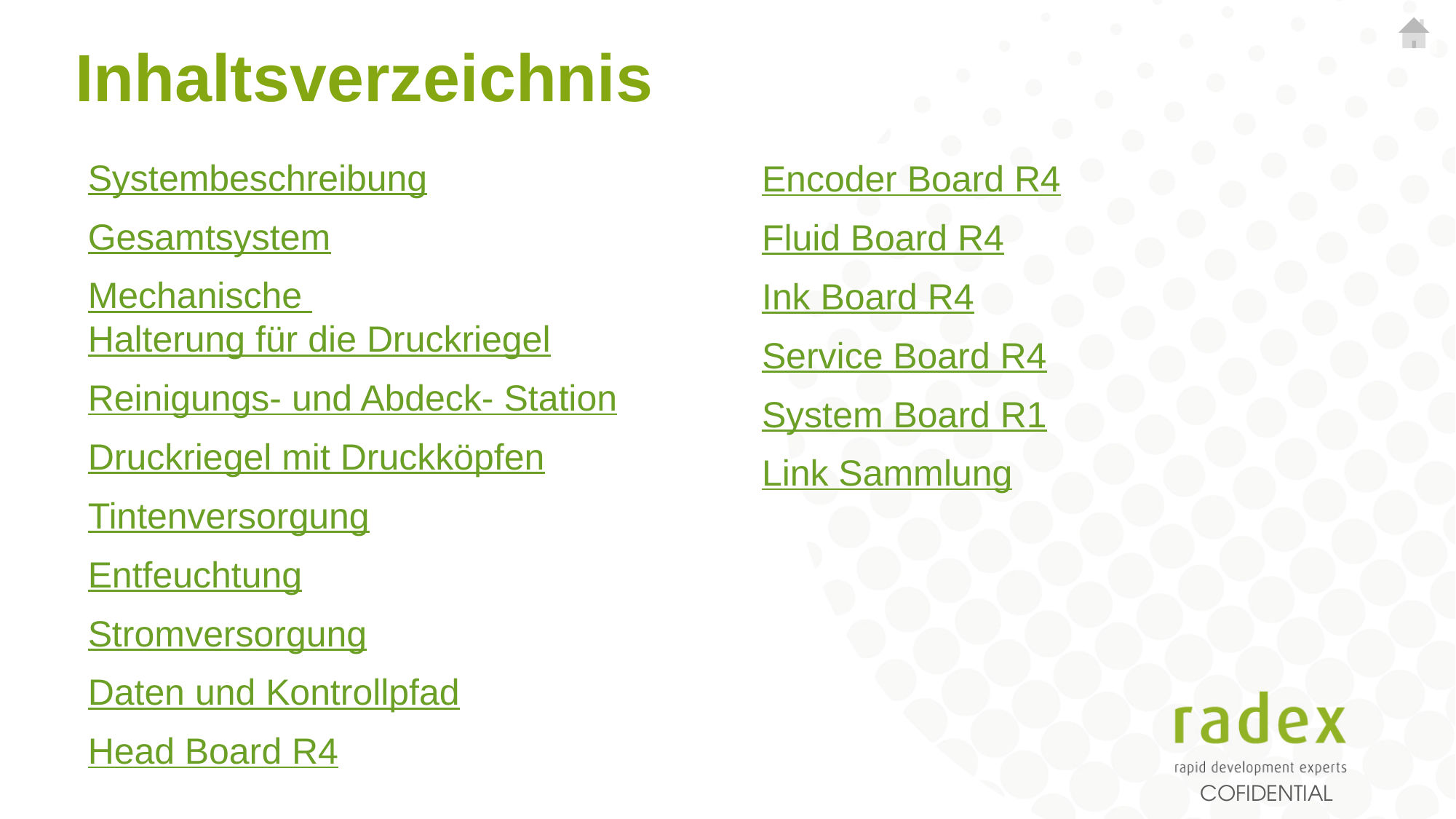

# Inhaltsverzeichnis
Systembeschreibung
Gesamtsystem
Mechanische Halterung für die Druckriegel
Reinigungs- und Abdeck- Station
Druckriegel mit Druckköpfen
Tintenversorgung
Entfeuchtung
Stromversorgung
Daten und Kontrollpfad
Head Board R4
Encoder Board R4
Fluid Board R4
Ink Board R4
Service Board R4
System Board R1
Link Sammlung